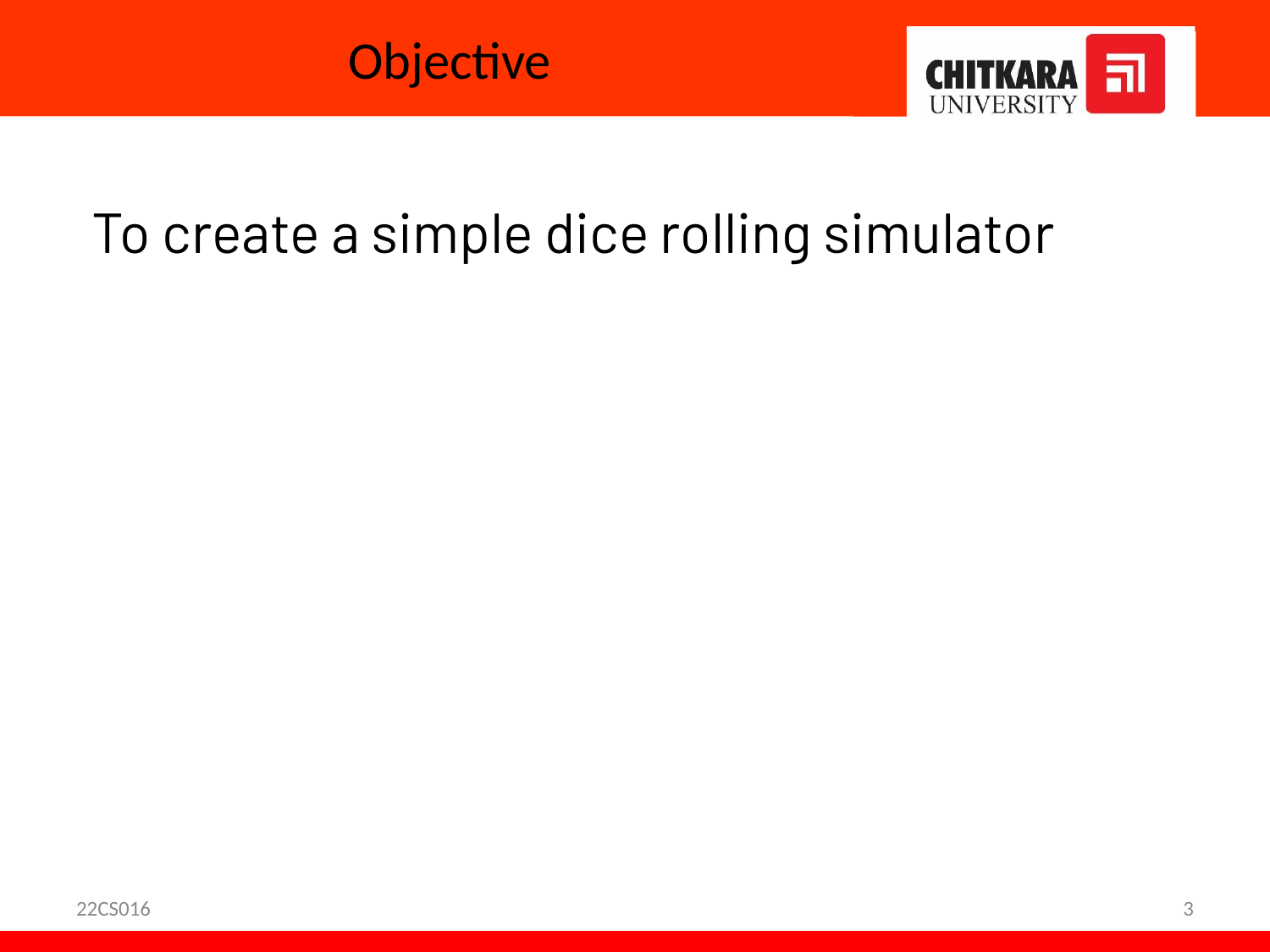

# Objective
To create a simple dice rolling simulator
22CS016
3